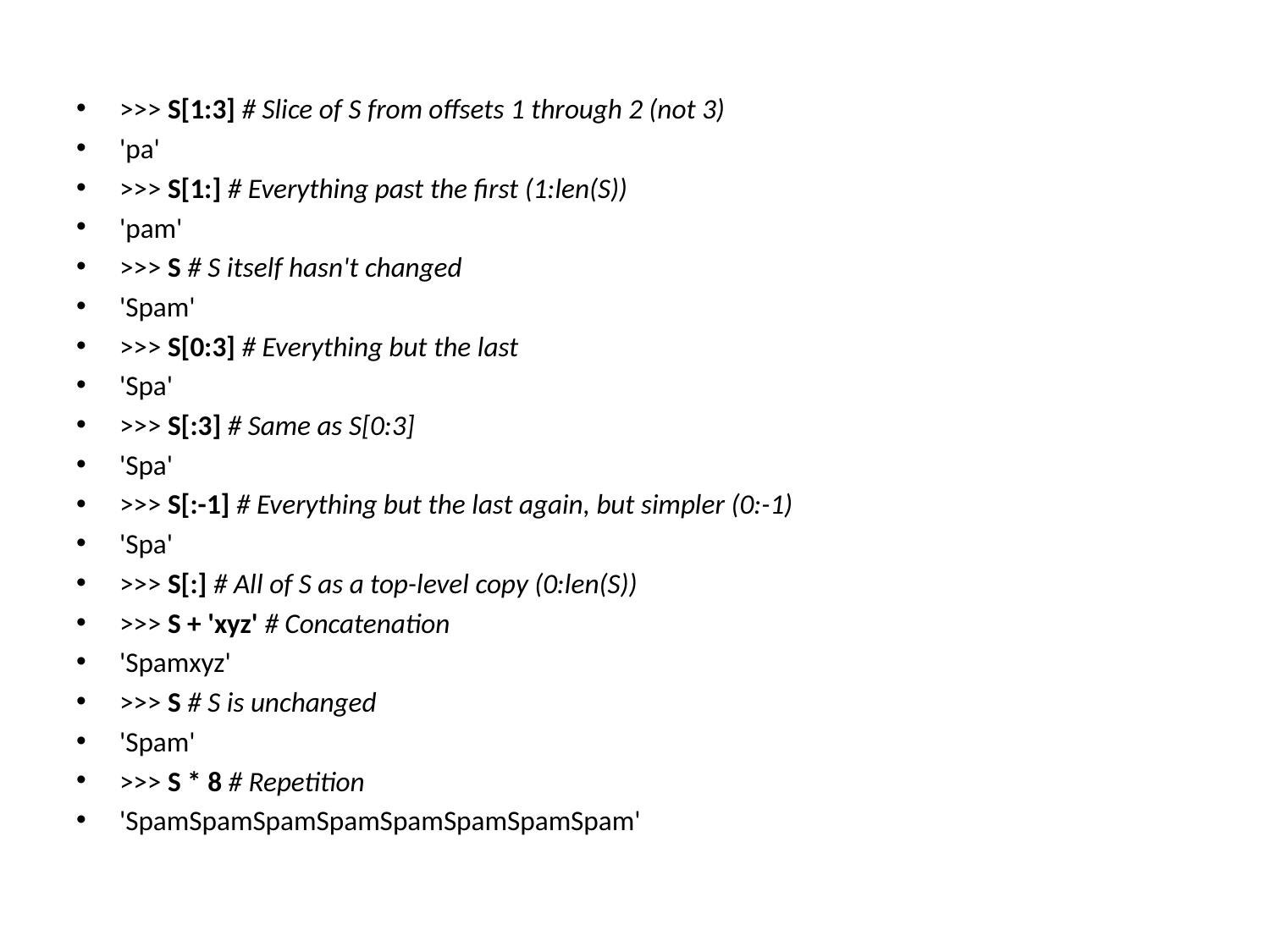

>>> S[1:3] # Slice of S from offsets 1 through 2 (not 3)
'pa'
>>> S[1:] # Everything past the first (1:len(S))
'pam'
>>> S # S itself hasn't changed
'Spam'
>>> S[0:3] # Everything but the last
'Spa'
>>> S[:3] # Same as S[0:3]
'Spa'
>>> S[:-1] # Everything but the last again, but simpler (0:-1)
'Spa'
>>> S[:] # All of S as a top-level copy (0:len(S))
>>> S + 'xyz' # Concatenation
'Spamxyz'
>>> S # S is unchanged
'Spam'
>>> S * 8 # Repetition
'SpamSpamSpamSpamSpamSpamSpamSpam'